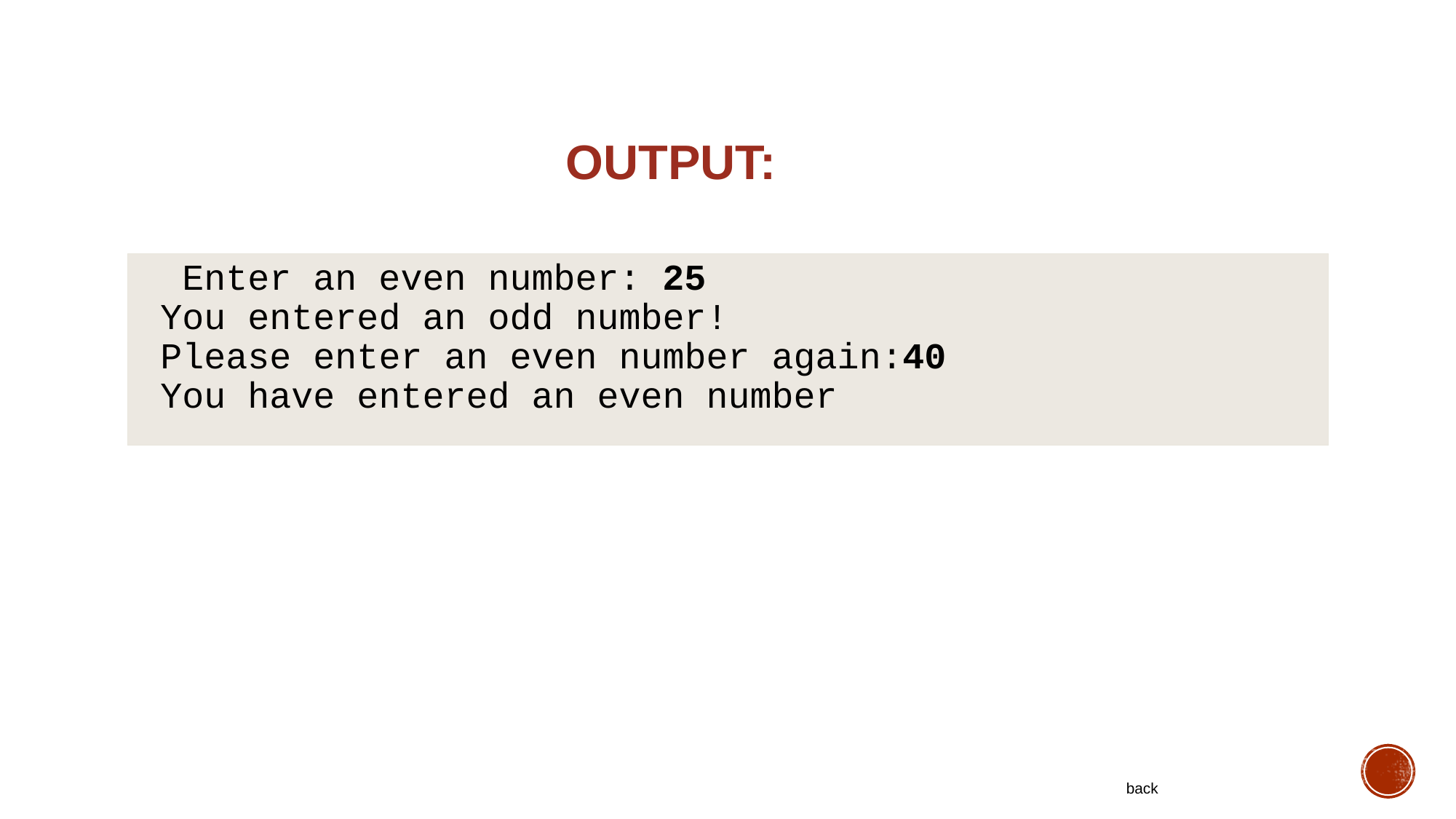

OUTPUT:
	 Enter an even number: 25
You entered an odd number!
Please enter an even number again:40
You have entered an even number
back